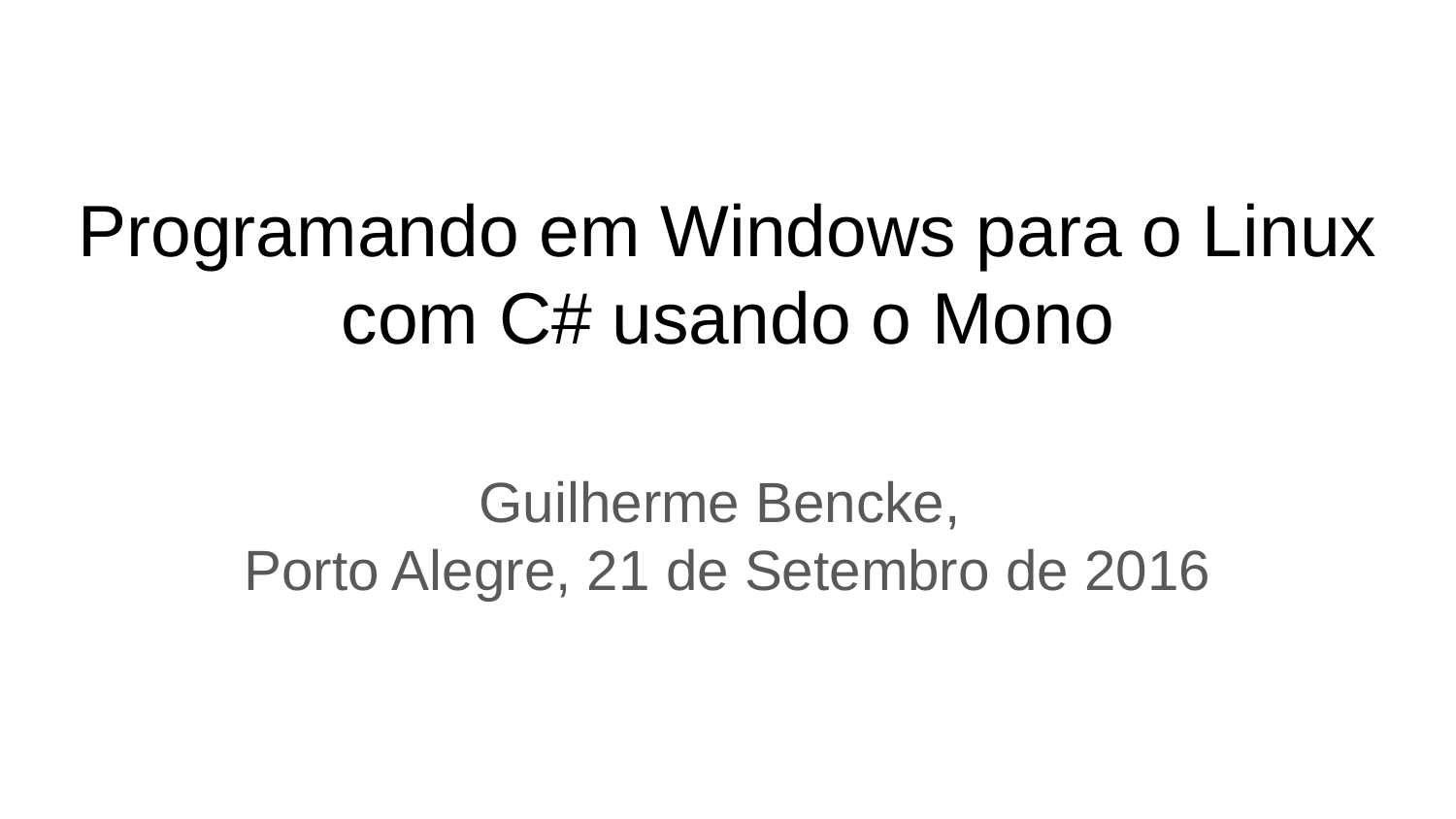

# Programando em Windows para o Linux com C# usando o Mono
Guilherme Bencke,
Porto Alegre, 21 de Setembro de 2016